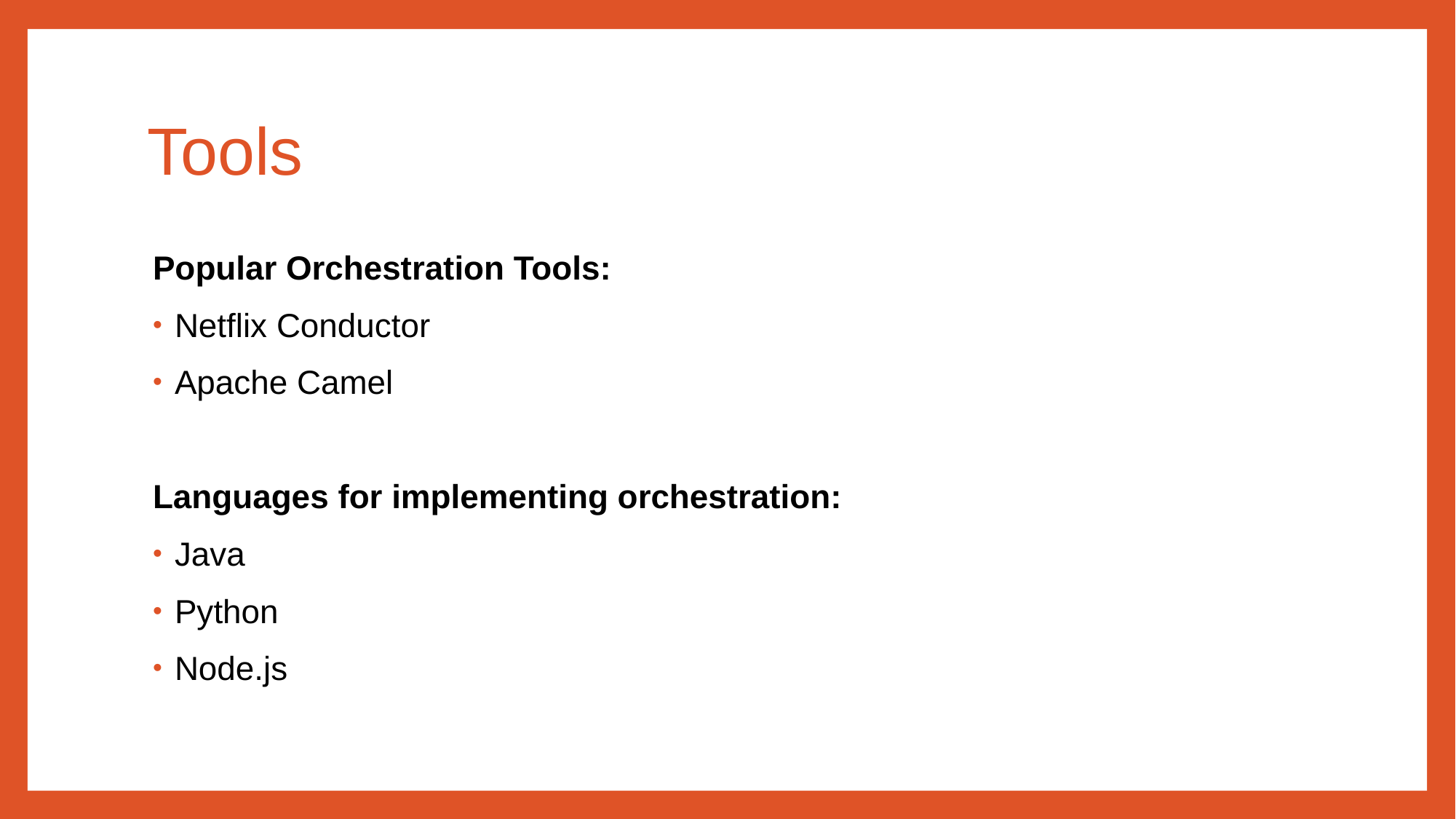

# Tools
Popular Orchestration Tools:
Netflix Conductor
Apache Camel

Languages for implementing orchestration:
Java
Python
Node.js